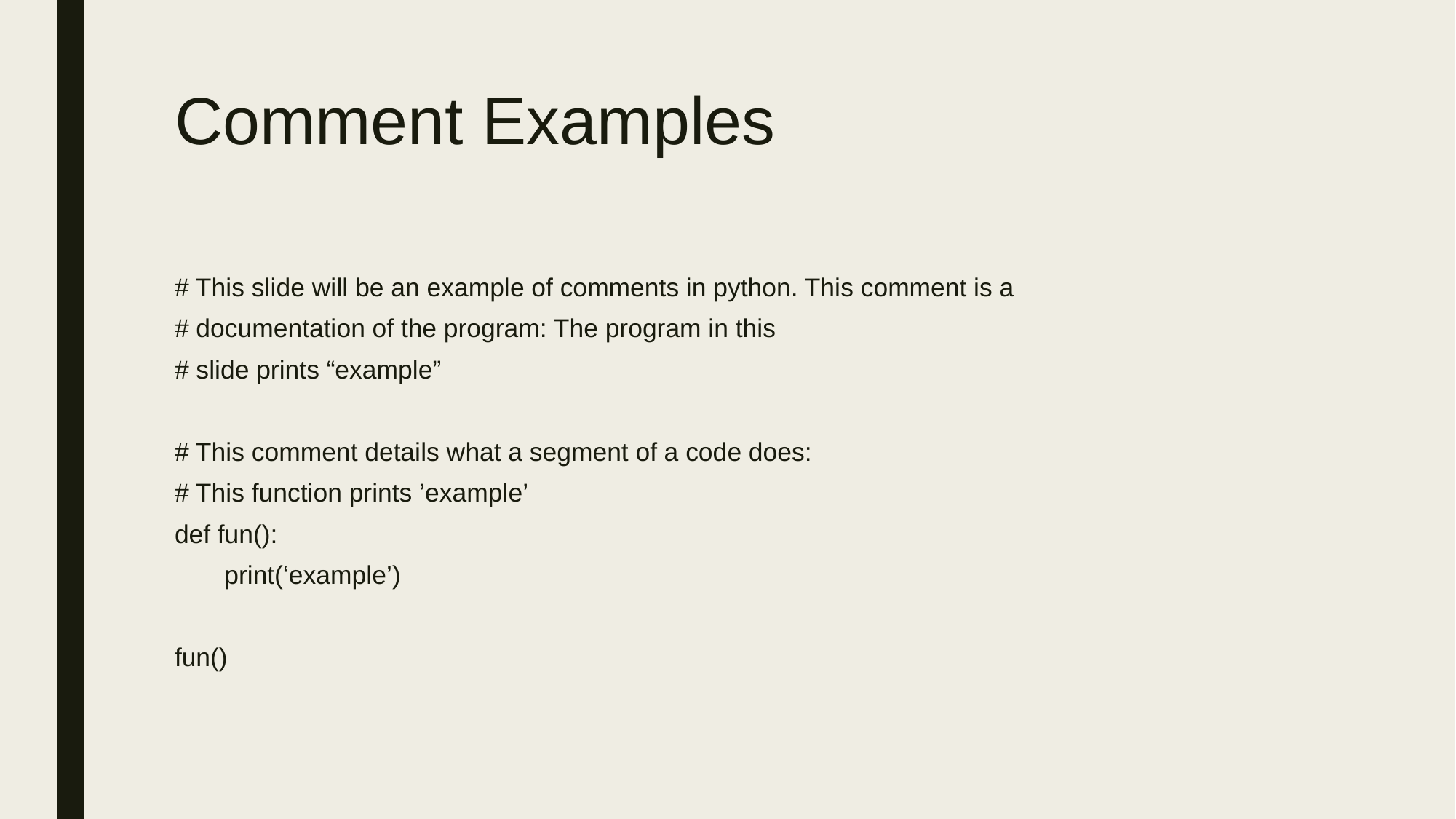

# Comment Examples
# This slide will be an example of comments in python. This comment is a
# documentation of the program: The program in this
# slide prints “example”

# This comment details what a segment of a code does:
# This function prints ’example’
def fun():
       print(‘example’)

fun()